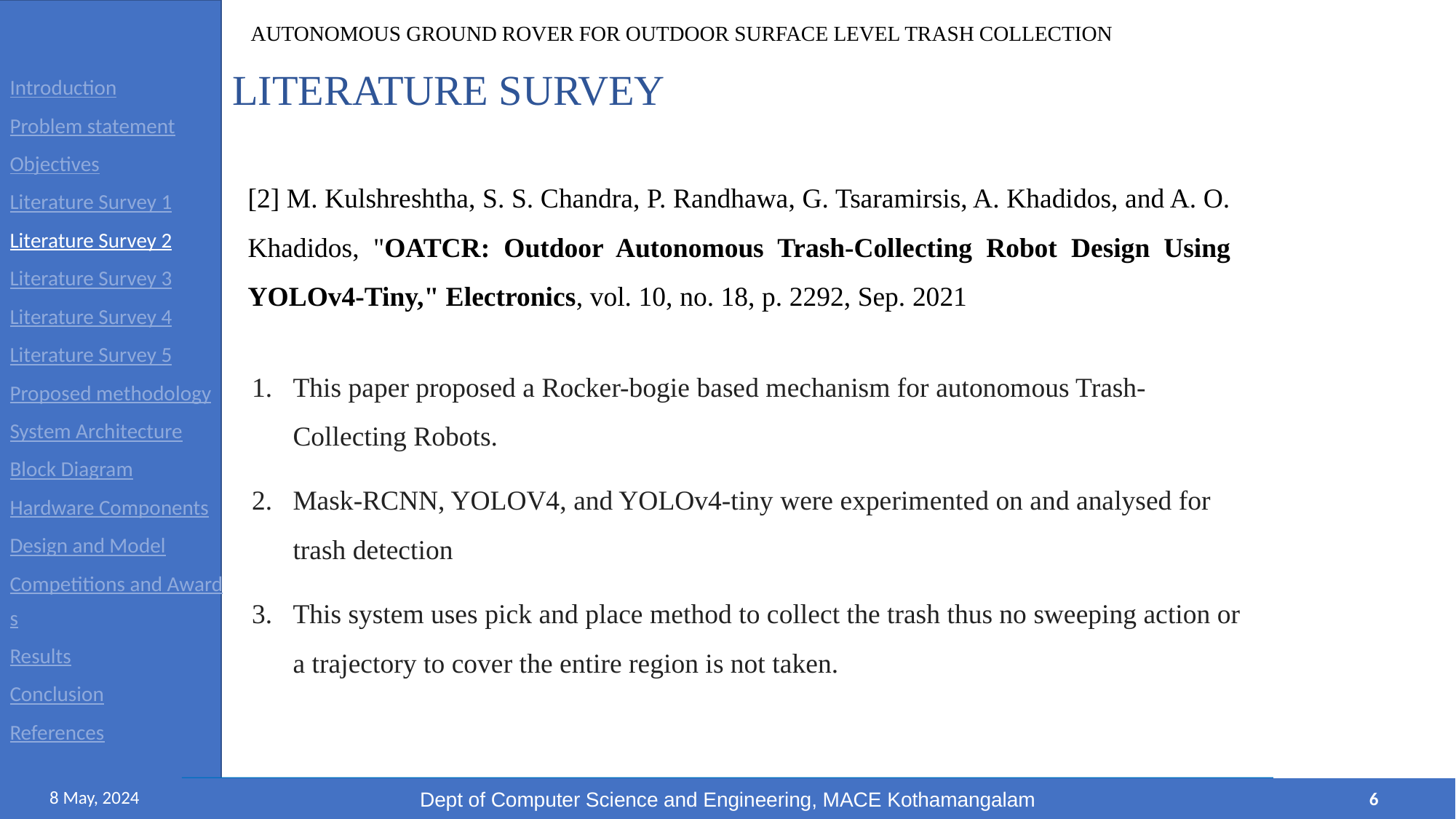

# LITERATURE SURVEY
Introduction
Problem statement
Objectives
Literature Survey 1
Literature Survey 2
Literature Survey 3
Literature Survey 4
Literature Survey 5
Proposed methodology
System Architecture
Block Diagram
Hardware Components
Design and Model
Competitions and Awards
Results
Conclusion
References
[2] M. Kulshreshtha, S. S. Chandra, P. Randhawa, G. Tsaramirsis, A. Khadidos, and A. O. Khadidos, "OATCR: Outdoor Autonomous Trash-Collecting Robot Design Using YOLOv4-Tiny," Electronics, vol. 10, no. 18, p. 2292, Sep. 2021

This paper proposed a Rocker-bogie based mechanism for autonomous Trash-Collecting Robots.
Mask-RCNN, YOLOV4, and YOLOv4-tiny were experimented on and analysed for trash detection
This system uses pick and place method to collect the trash thus no sweeping action or a trajectory to cover the entire region is not taken.
6
8 May, 2024
Dept of Computer Science and Engineering, MACE Kothamangalam
Dept of Computer Science and Engineering, MACE Kothamangalam
8 May, 2024
6